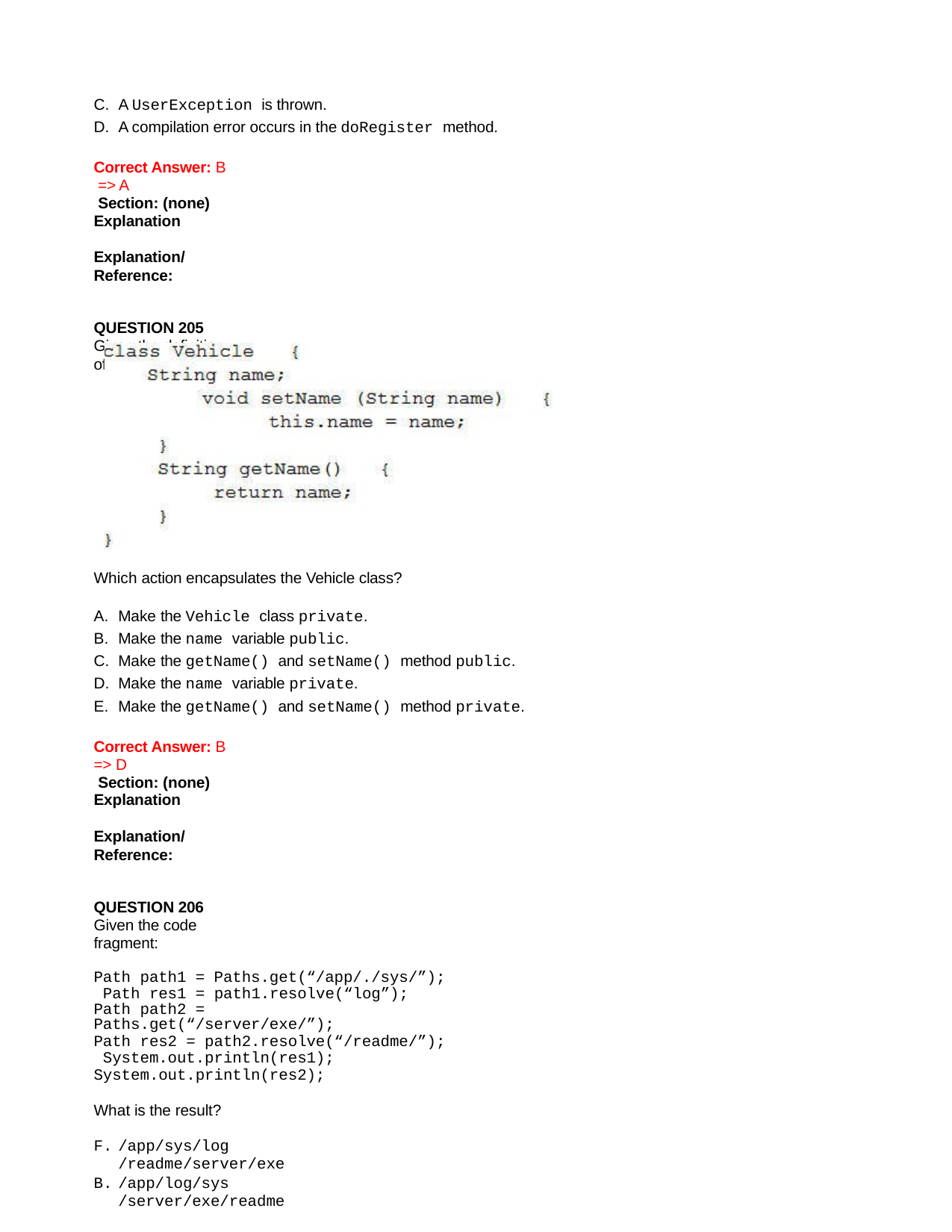

A UserException is thrown.
A compilation error occurs in the doRegister method.

Correct Answer: B  => A
 Section: (none)  Explanation

Explanation/Reference:

QUESTION 205
Given the definition of the Vehicle class:

Which action encapsulates the Vehicle class?

Make the Vehicle class private.
Make the name variable public.
Make the getName() and setName() method public.
Make the name variable private.
Make the getName() and setName() method private.

Correct Answer: B => D
 Section: (none)  Explanation

Explanation/Reference:

QUESTION 206
Given the code fragment:

Path path1 = Paths.get(“/app/./sys/”);  Path res1 = path1.resolve(“log”);
Path path2 = Paths.get(“/server/exe/”);
Path res2 = path2.resolve(“/readme/”);  System.out.println(res1);  System.out.println(res2);

What is the result?

/app/sys/log
/readme/server/exe
/app/log/sys
/server/exe/readme